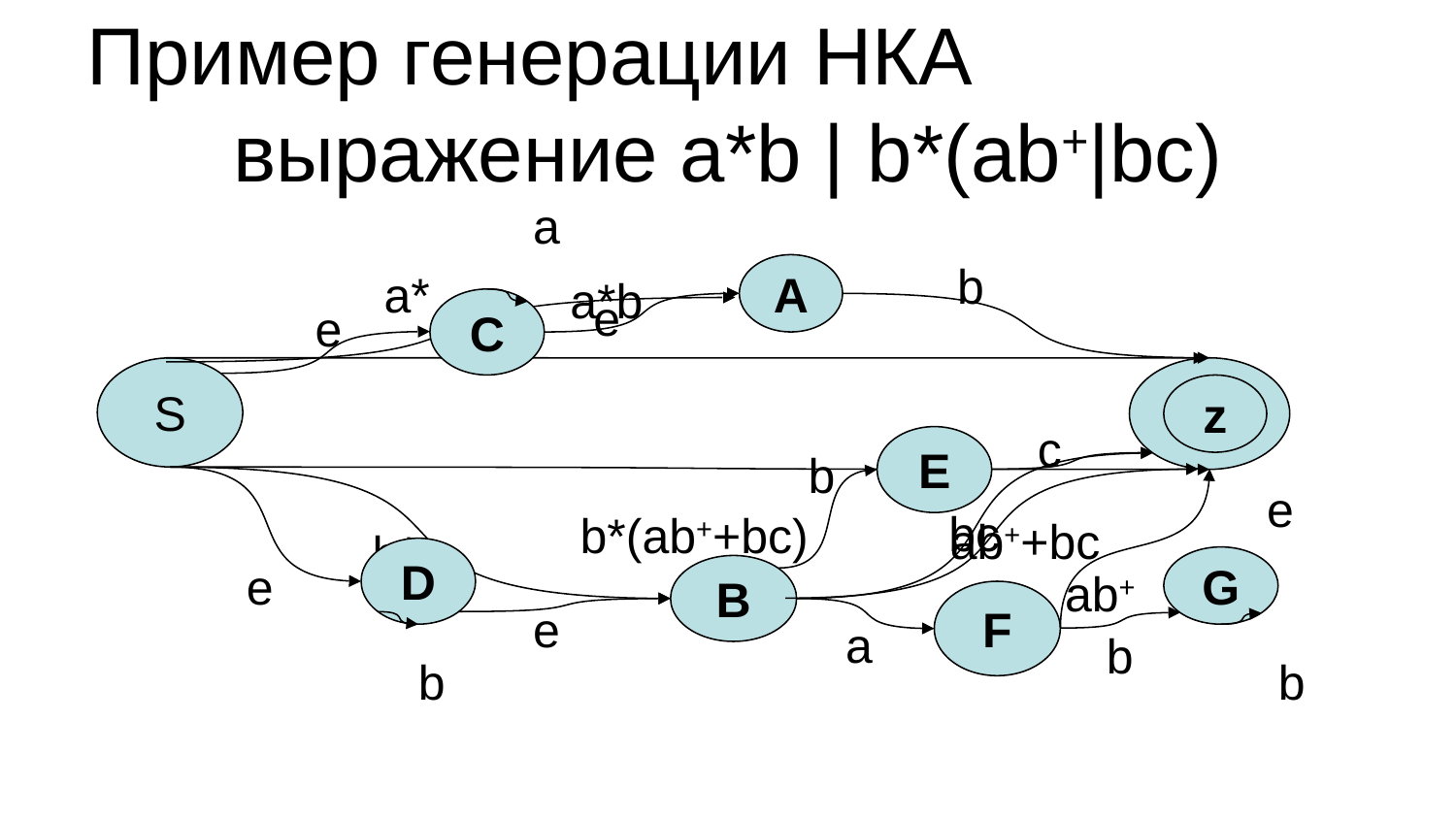

Пример генерации НКА
выражение a*b | b*(ab+|bc)
a

b
A
a*
a*b
e
C
e
S

z
c
E
b
e
bc
b*(ab++bc)
ab++bc
b*
D
b+
G
e
B
ab+
F
e
a
b
b
b